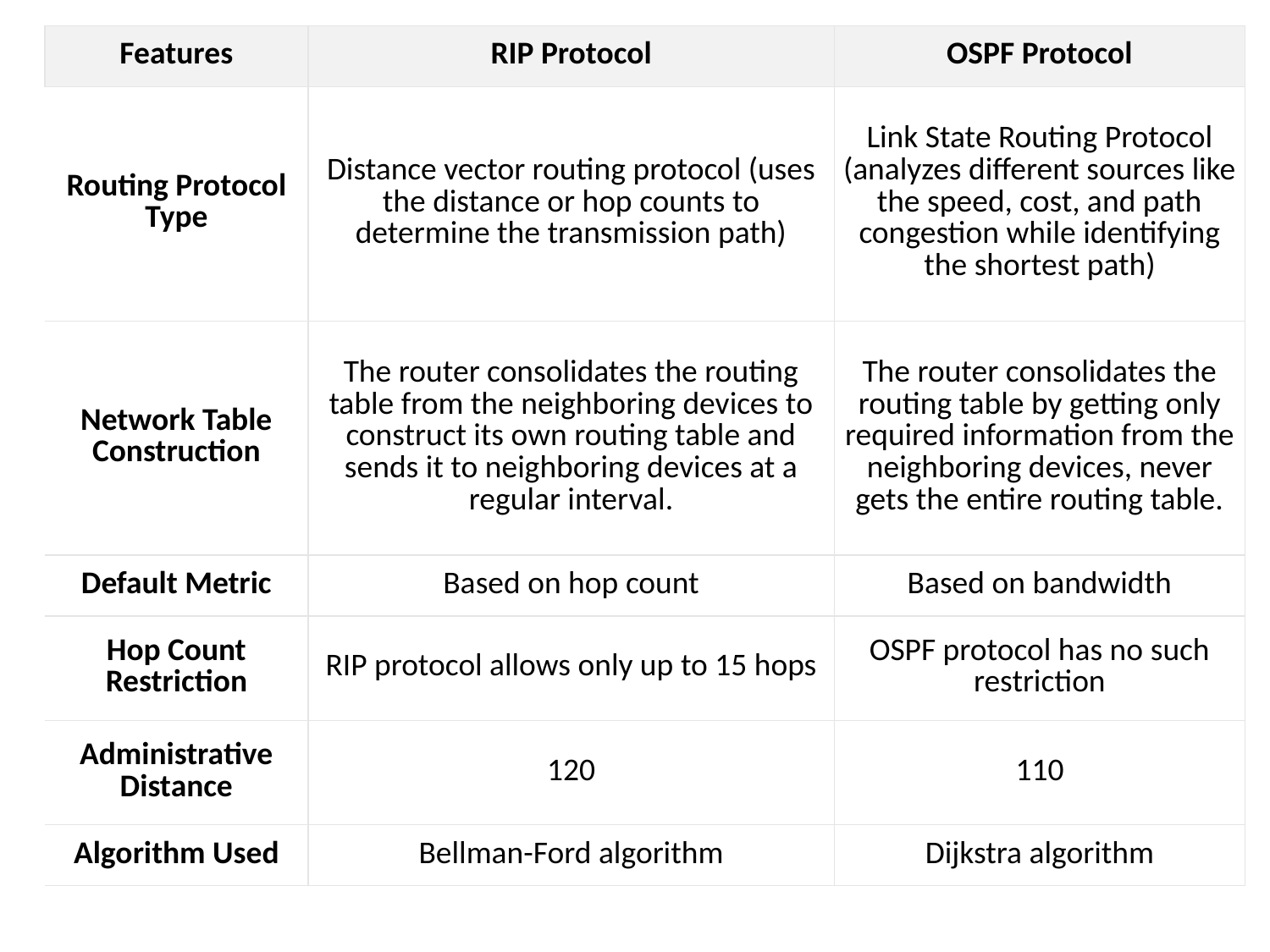

| Features | RIP Protocol | OSPF Protocol |
| --- | --- | --- |
| Routing Protocol Type | Distance vector routing protocol (uses the distance or hop counts to determine the transmission path) | Link State Routing Protocol (analyzes different sources like the speed, cost, and path congestion while identifying the shortest path) |
| Network Table Construction | The router consolidates the routing table from the neighboring devices to construct its own routing table and sends it to neighboring devices at a regular interval. | The router consolidates the routing table by getting only required information from the neighboring devices, never gets the entire routing table. |
| Default Metric | Based on hop count | Based on bandwidth |
| Hop Count Restriction | RIP protocol allows only up to 15 hops | OSPF protocol has no such restriction |
| Administrative Distance | 120 | 110 |
| Algorithm Used | Bellman-Ford algorithm | Dijkstra algorithm |